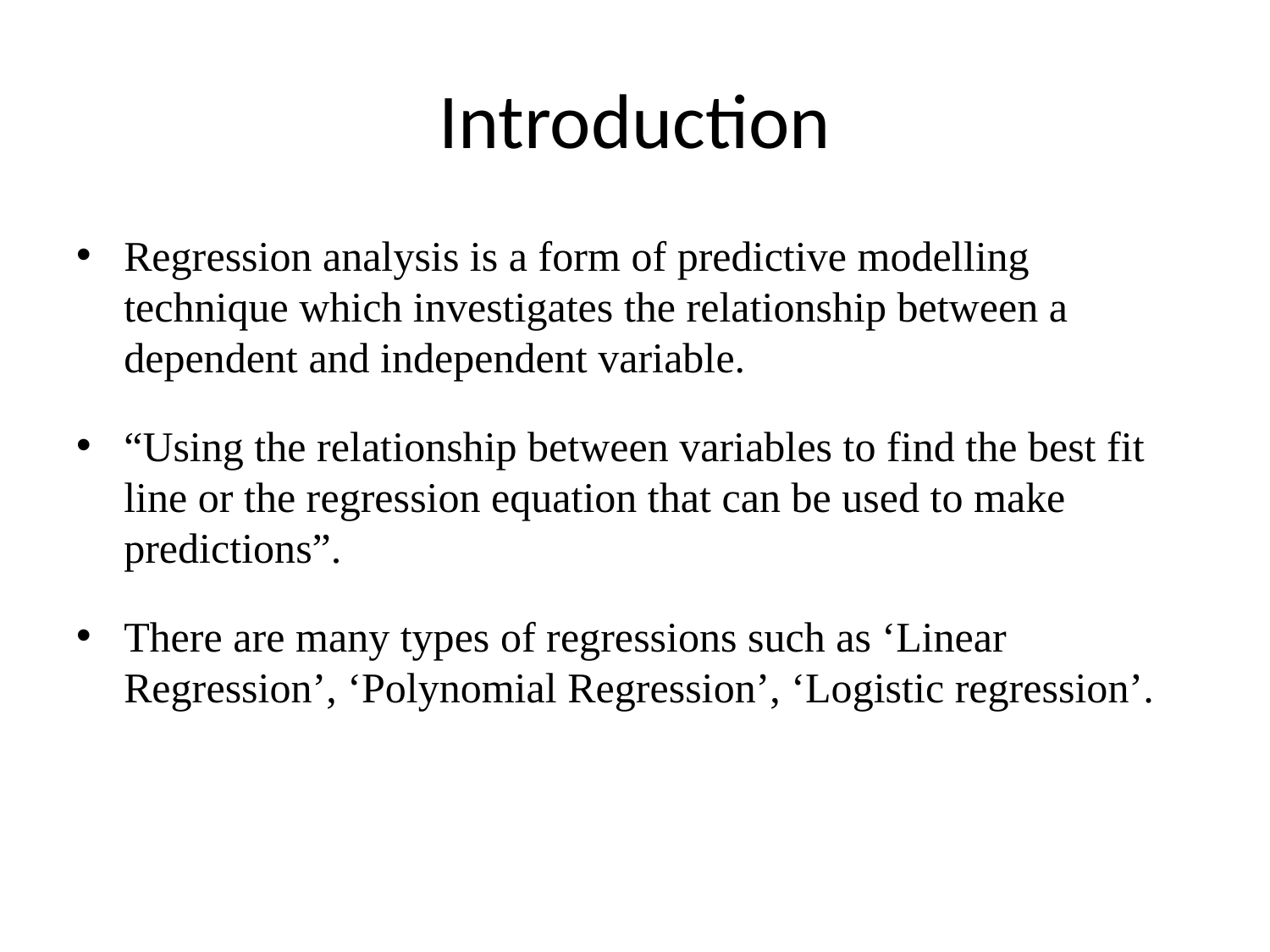

# Introduction
Regression analysis is a form of predictive modelling technique which investigates the relationship between a dependent and independent variable.

“Using the relationship between variables to find the best fit line or the regression equation that can be used to make predictions”.

There are many types of regressions such as ‘Linear Regression’, ‘Polynomial Regression’, ‘Logistic regression’.